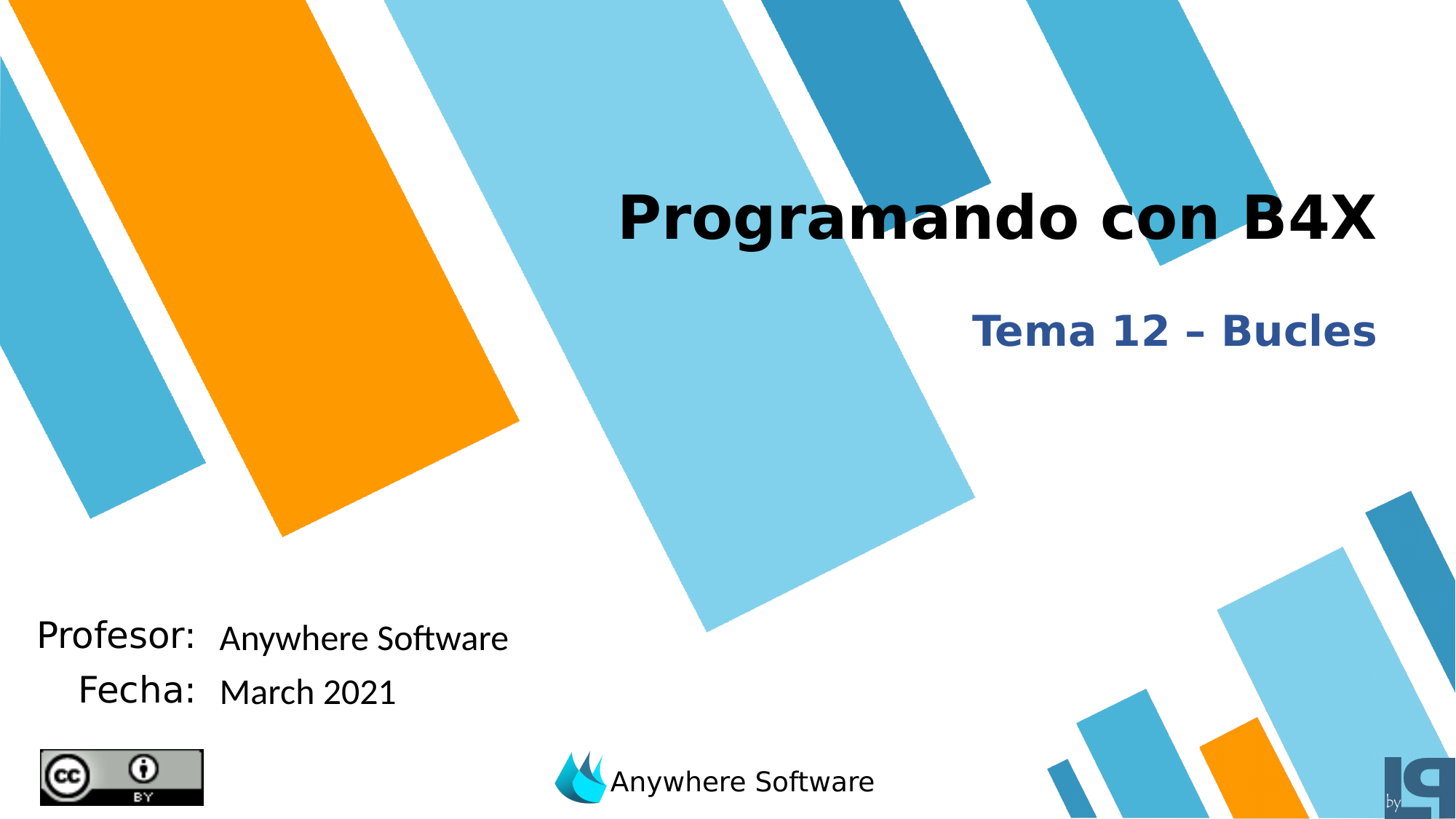

# Programando con B4X
Tema 12 – Bucles
Anywhere Software
March 2021